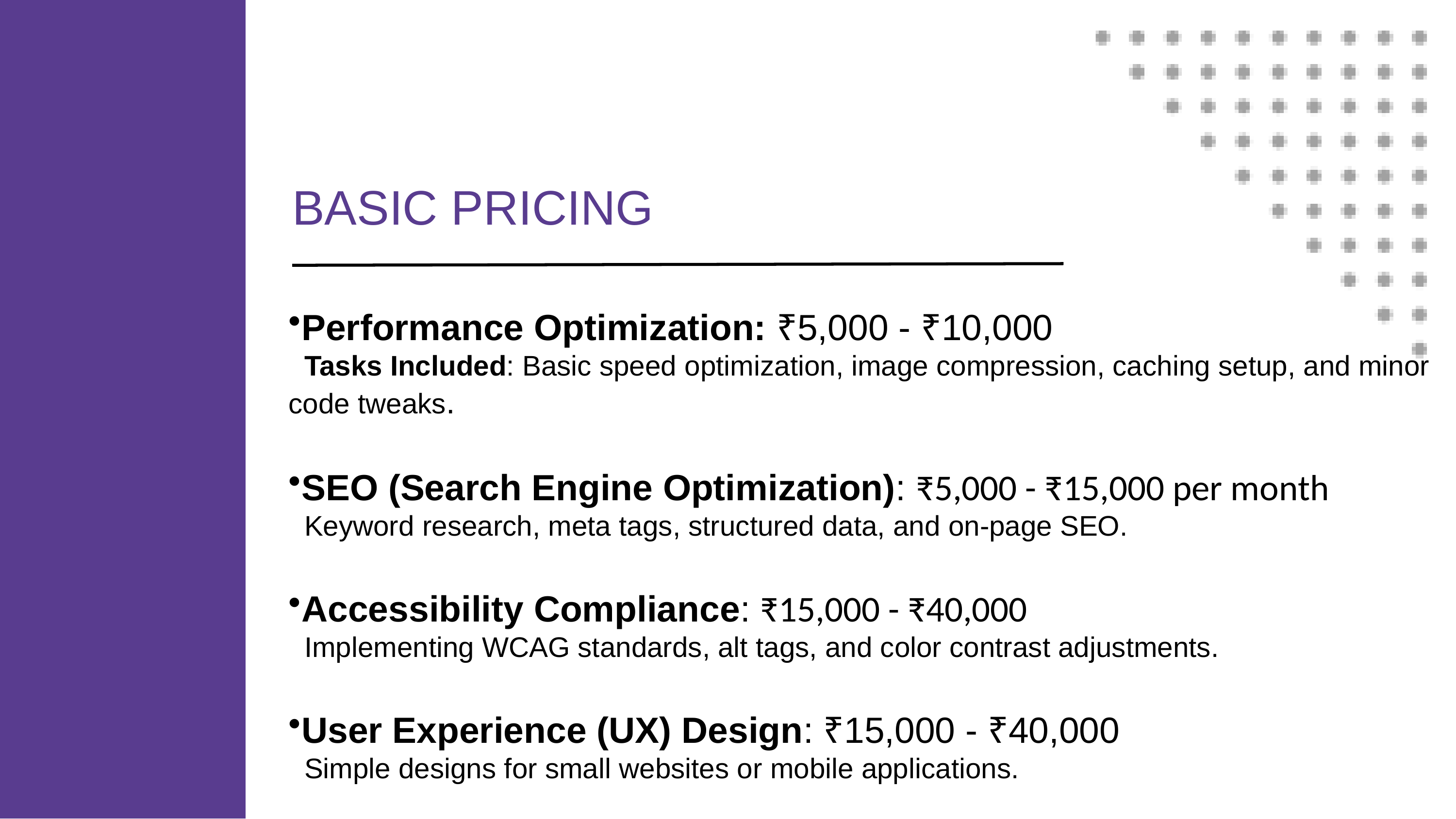

BASIC PRICING

Performance Optimization: ₹5,000 - ₹10,000
  Tasks Included: Basic speed optimization, image compression, caching setup, and minor code tweaks.

SEO (Search Engine Optimization): ₹5,000 - ₹15,000 per month
  Keyword research, meta tags, structured data, and on-page SEO.

Accessibility Compliance: ₹15,000 - ₹40,000
  Implementing WCAG standards, alt tags, and color contrast adjustments.

User Experience (UX) Design: ₹15,000 - ₹40,000
  Simple designs for small websites or mobile applications.